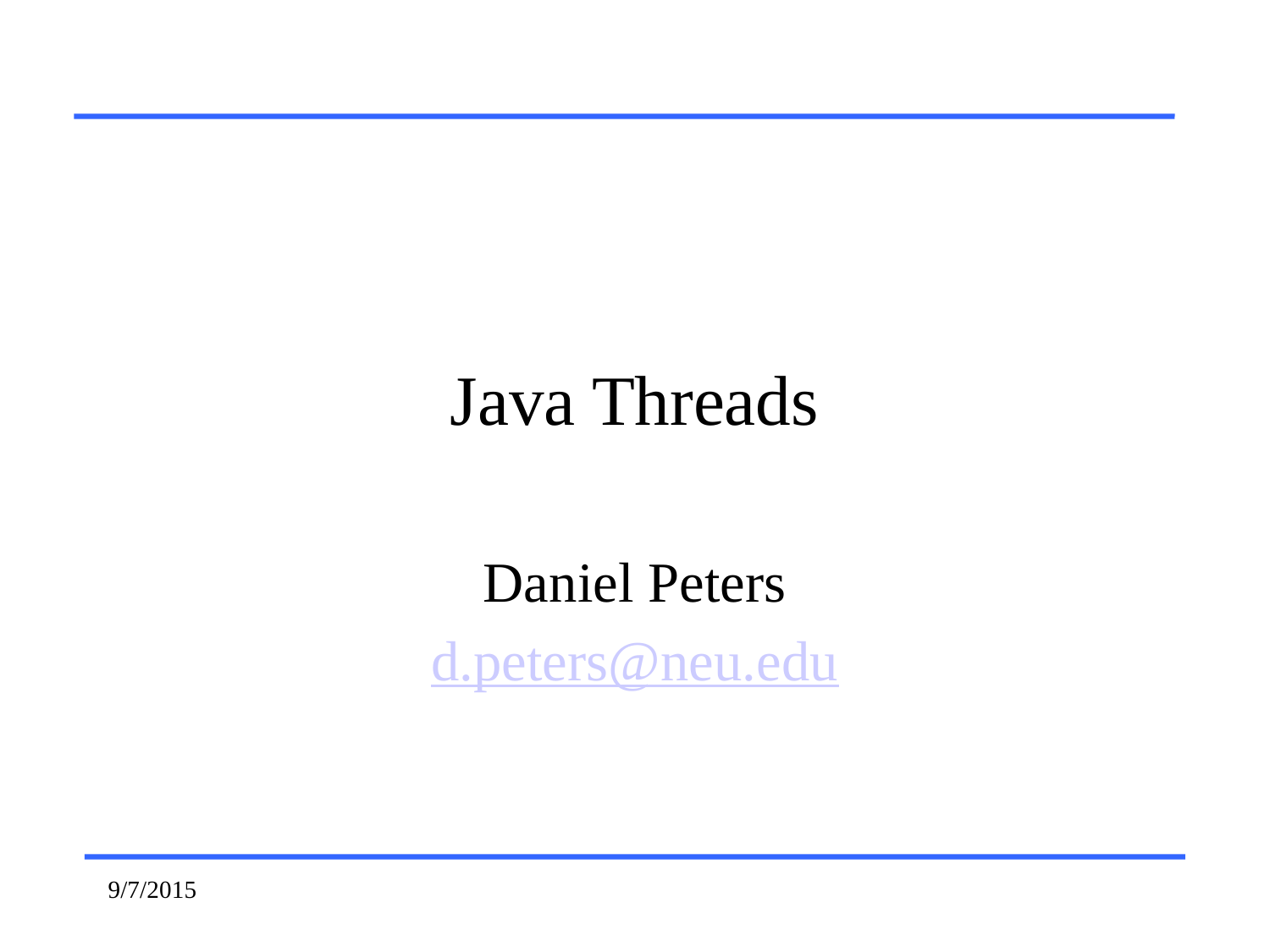

# Java Threads
Daniel Peters
d.peters@neu.edu
9/7/2015